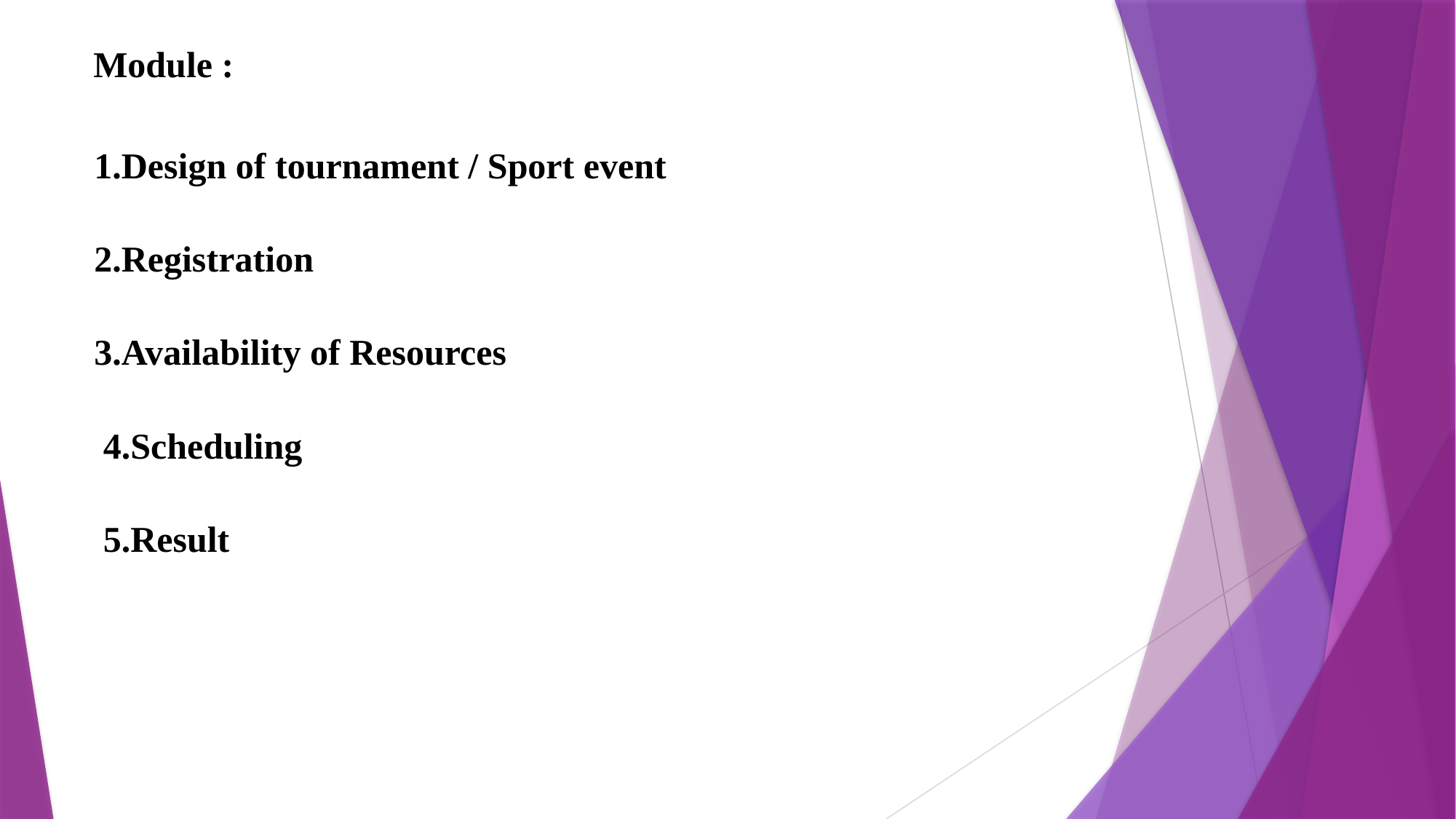

# Module : 1.Design of tournament / Sport event 2.Registration 3.Availability of Resources 4.Scheduling 5.Result